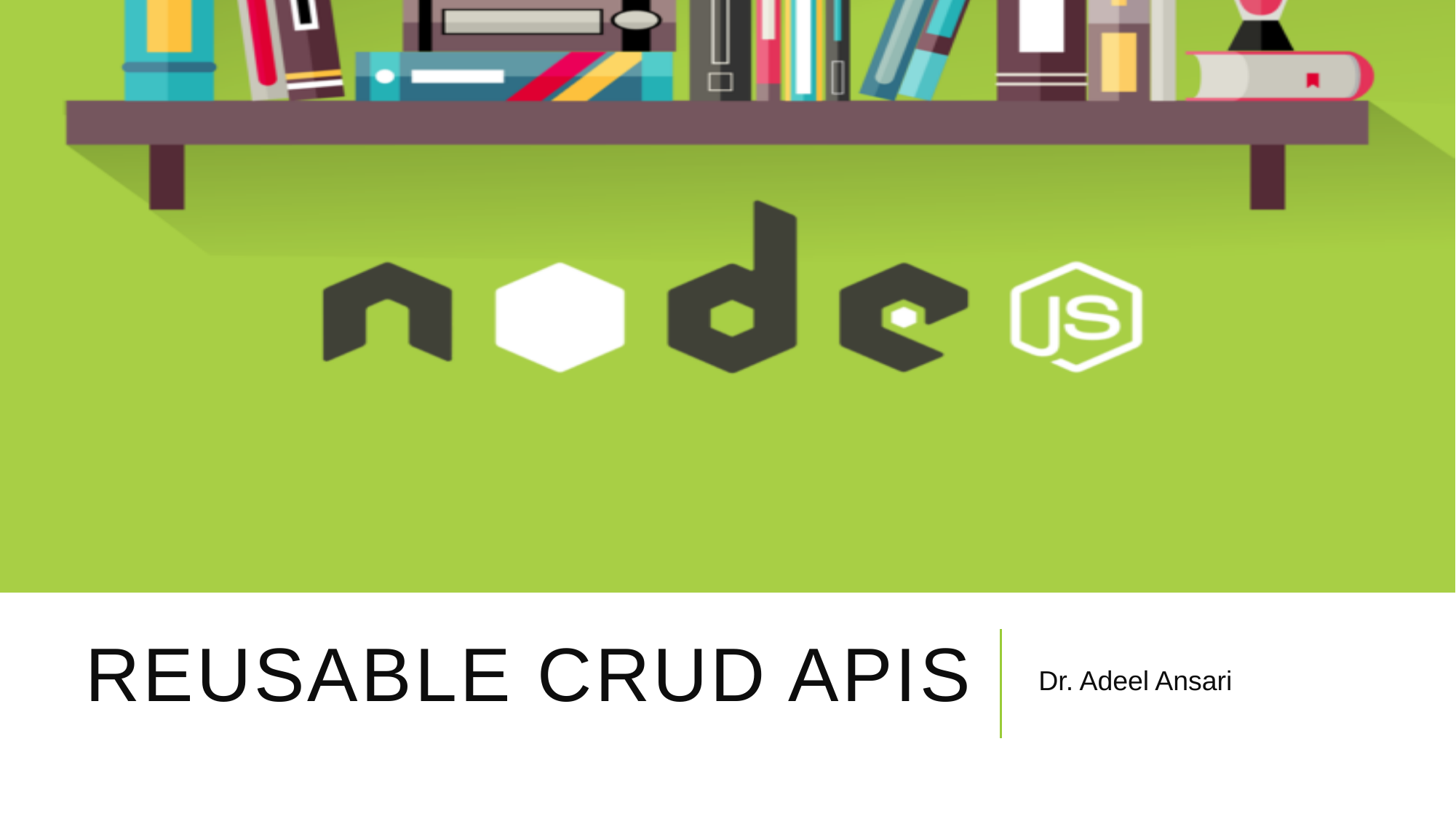

# Reusable crud apis
Dr. Adeel Ansari